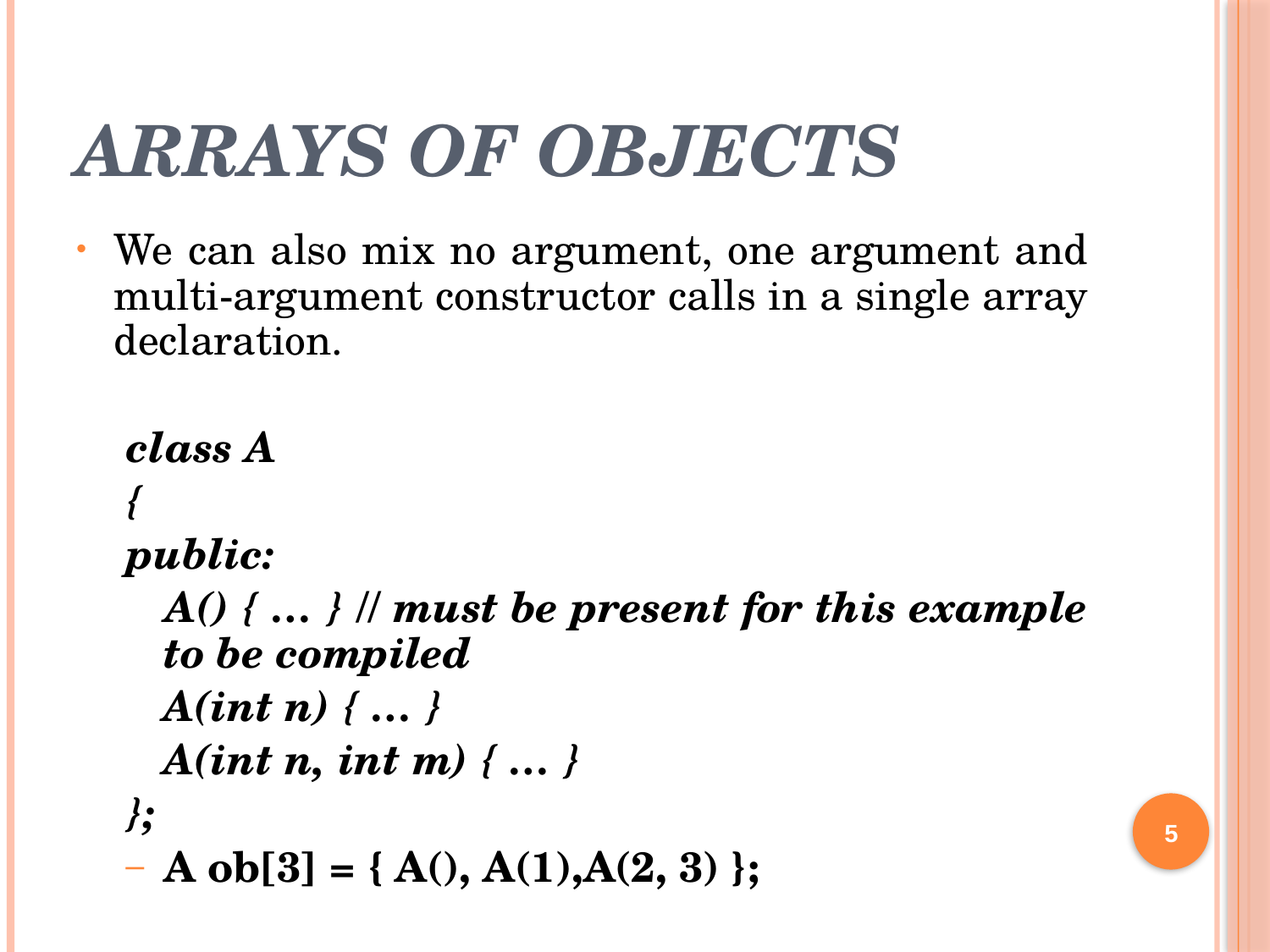

Arrays of Objects
We can also mix no argument, one argument and multi-argument constructor calls in a single array declaration.

class A
{
public:
   A() { … } // must be present for this example to be compiled
   A(int n) { … }
   A(int n, int m) { … }
};
A ob[3] = { A(), A(1),A(2, 3) };
5